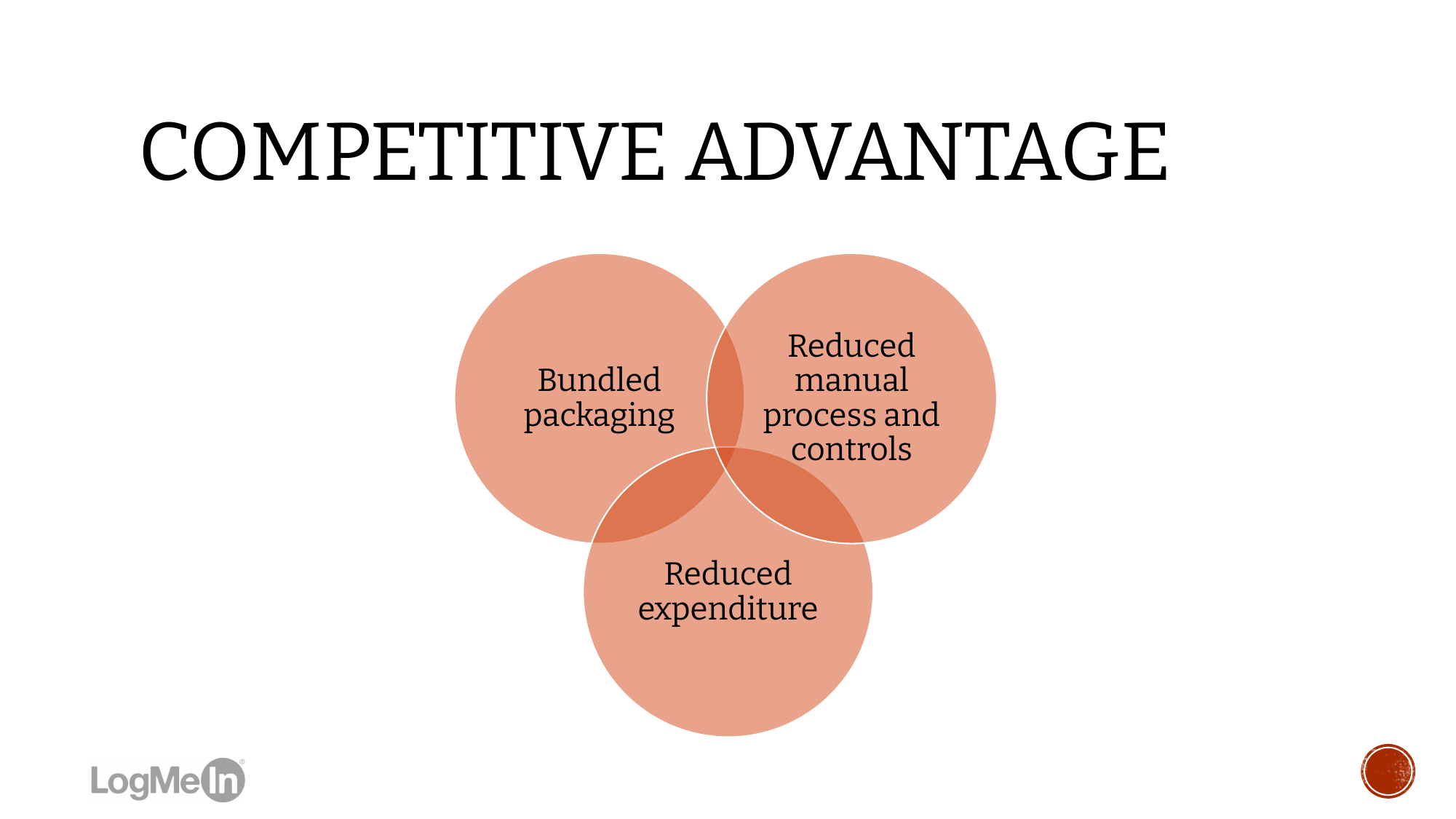

# Competitive advantage
Bundled packaging
Reduced expenditure
Reduced manual process and controls